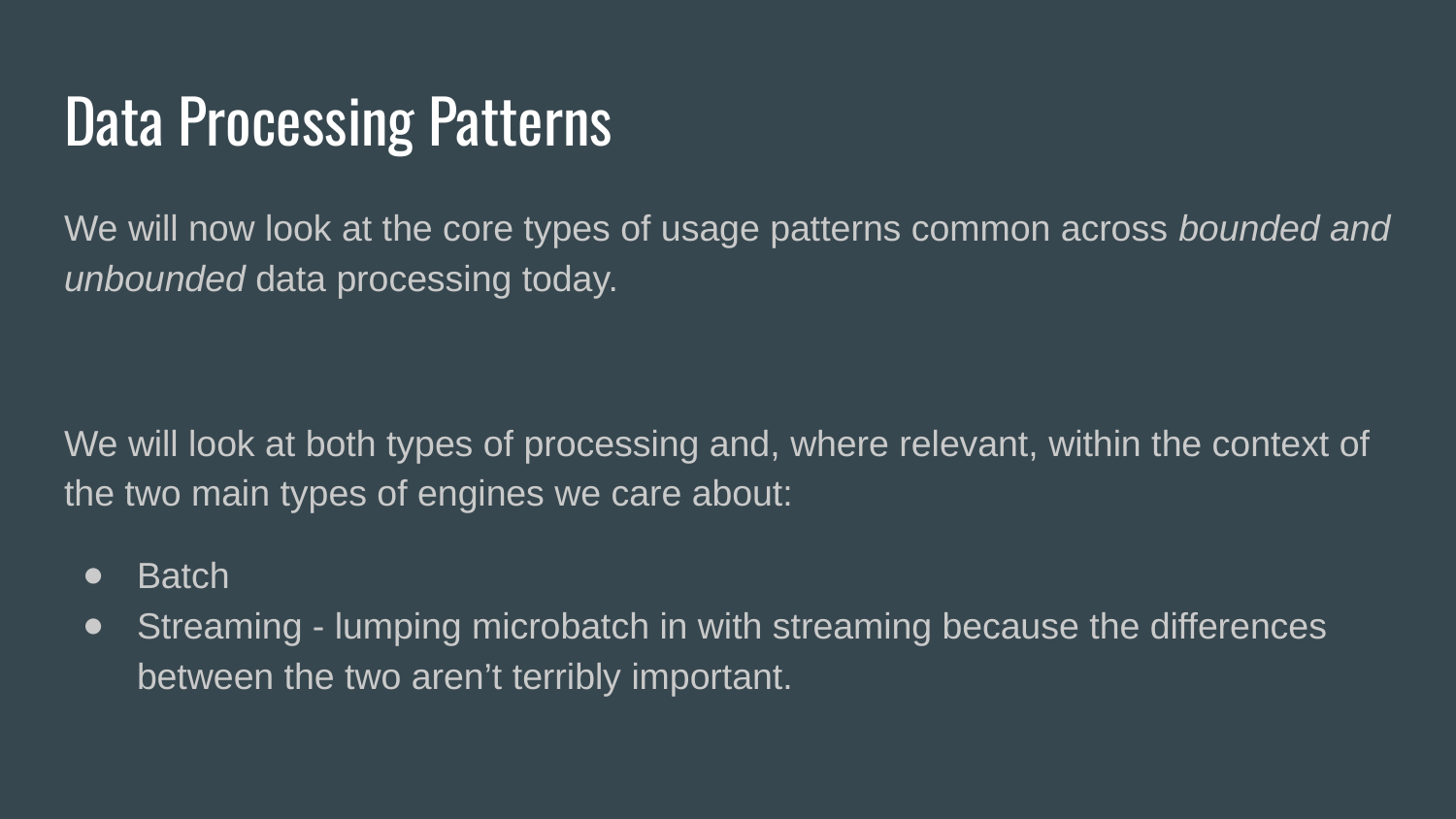

# Data Processing Patterns

We will now look at the core types of usage patterns common across bounded and unbounded data processing today.

We will look at both types of processing and, where relevant, within the context of the two main types of engines we care about:
Batch
Streaming - lumping microbatch in with streaming because the differences between the two aren’t terribly important.